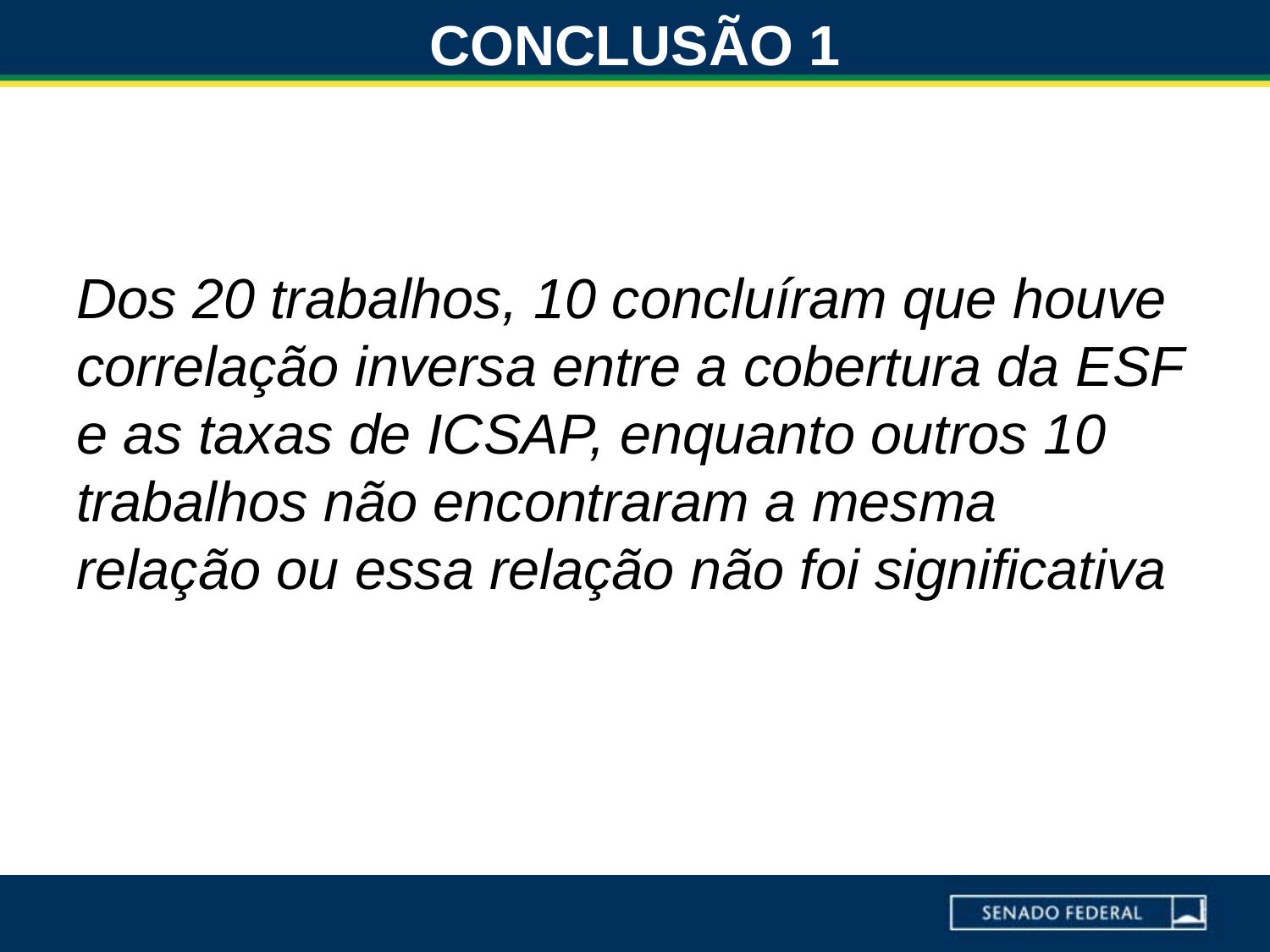

# CONCLUSÃO 1
Dos 20 trabalhos, 10 concluíram que houve correlação inversa entre a cobertura da ESF e as taxas de ICSAP, enquanto outros 10 trabalhos não encontraram a mesma relação ou essa relação não foi significativa